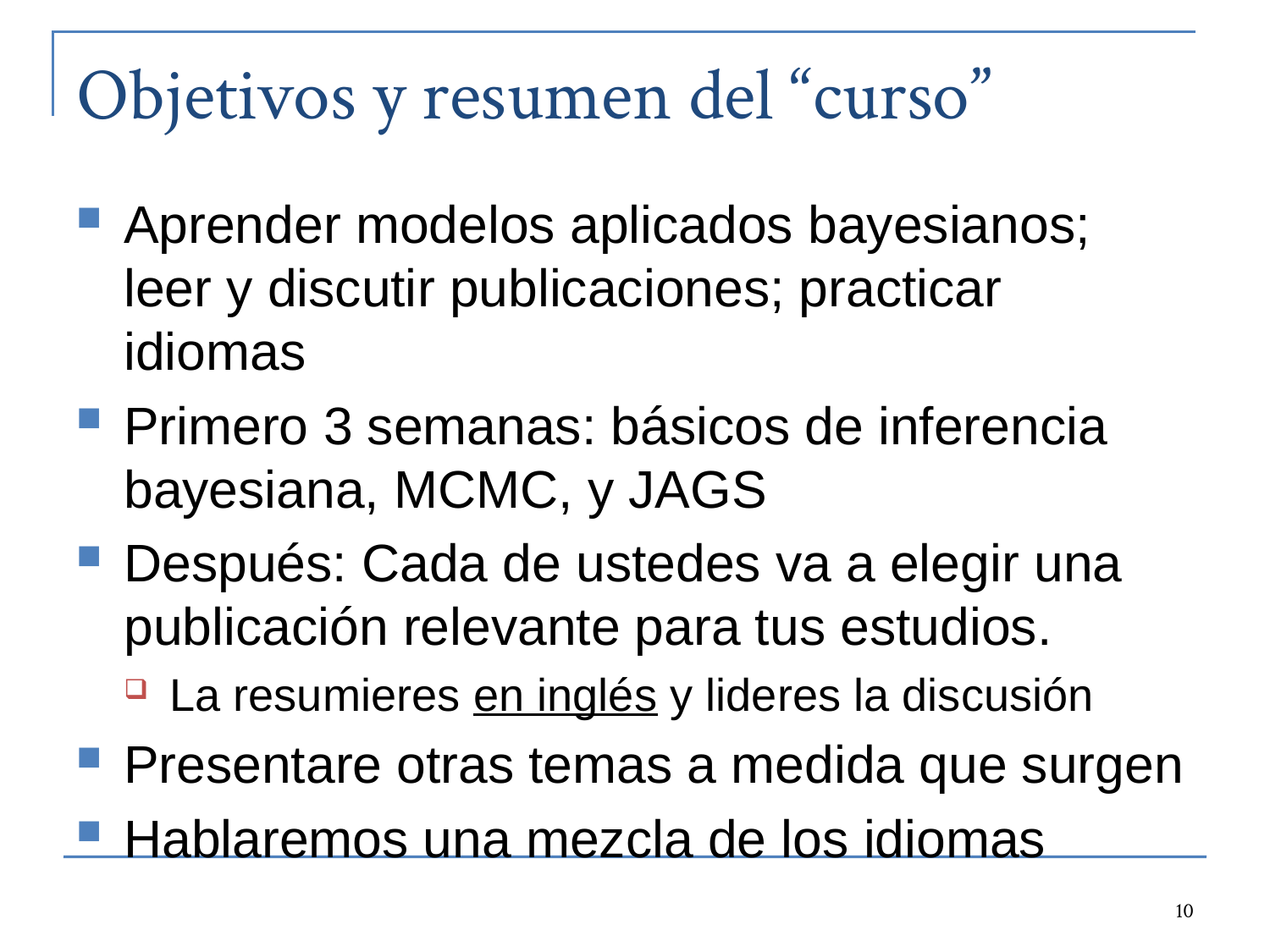

# Objetivos y resumen del “curso”
Aprender modelos aplicados bayesianos; leer y discutir publicaciones; practicar idiomas
Primero 3 semanas: básicos de inferencia bayesiana, MCMC, y JAGS
Después: Cada de ustedes va a elegir una publicación relevante para tus estudios.
La resumieres en inglés y lideres la discusión
Presentare otras temas a medida que surgen
Hablaremos una mezcla de los idiomas
10